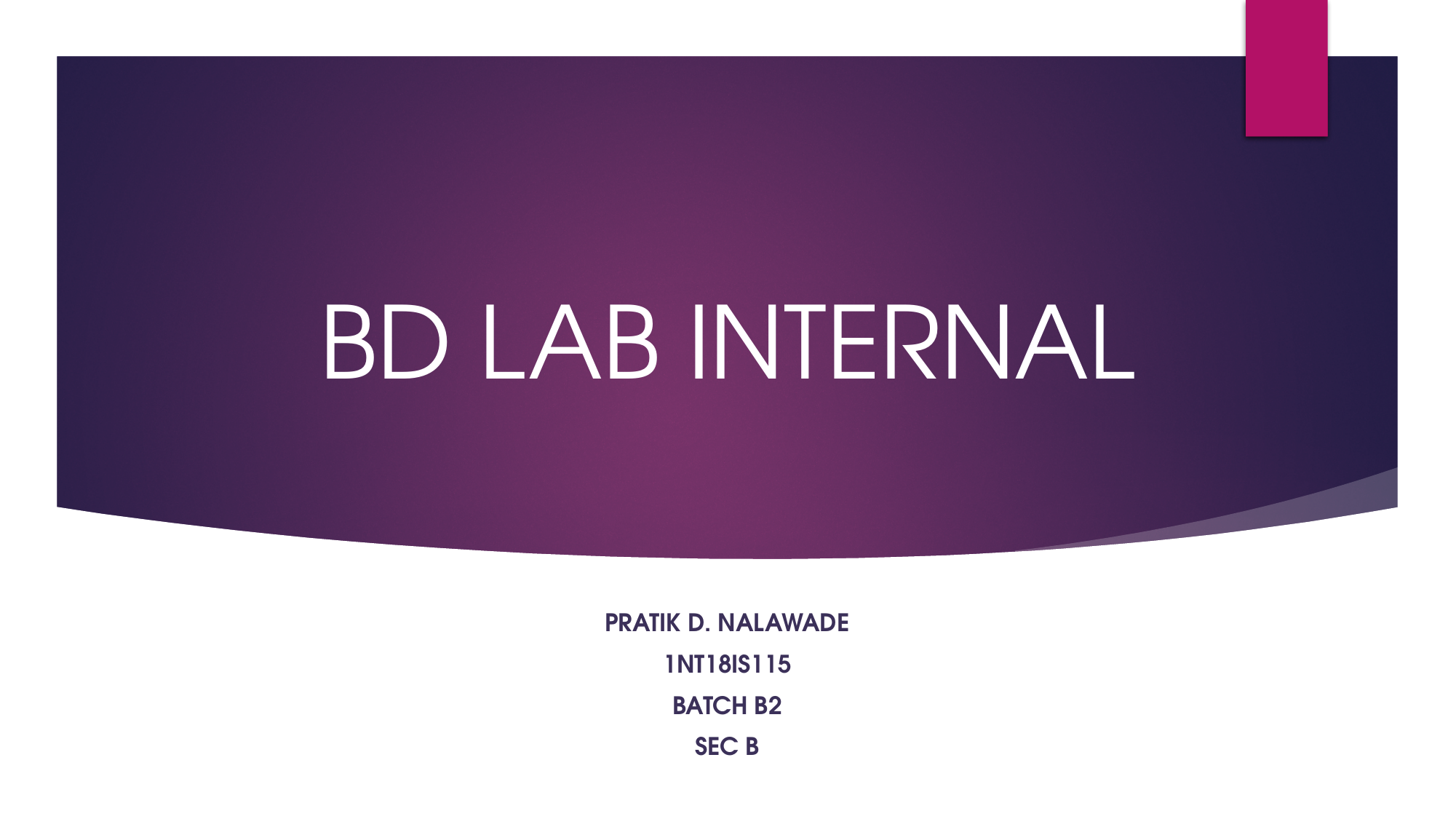

# BD LAB INTERNAL

PRATIK D. NALAWADE
1NT18IS115
batch b2
SEC B